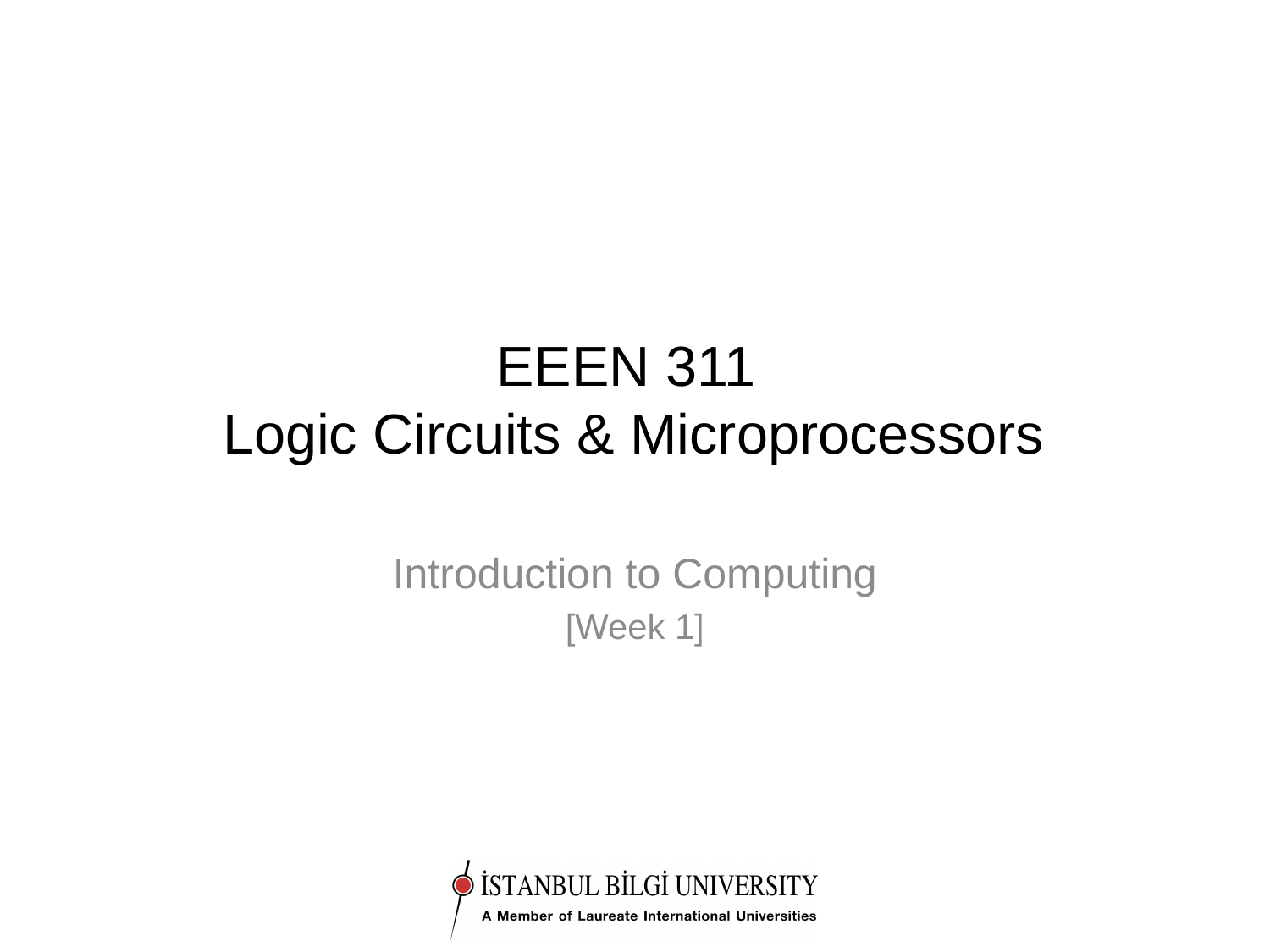

# EEEN 311 Logic Circuits & Microprocessors
Introduction to Computing
[Week 1]